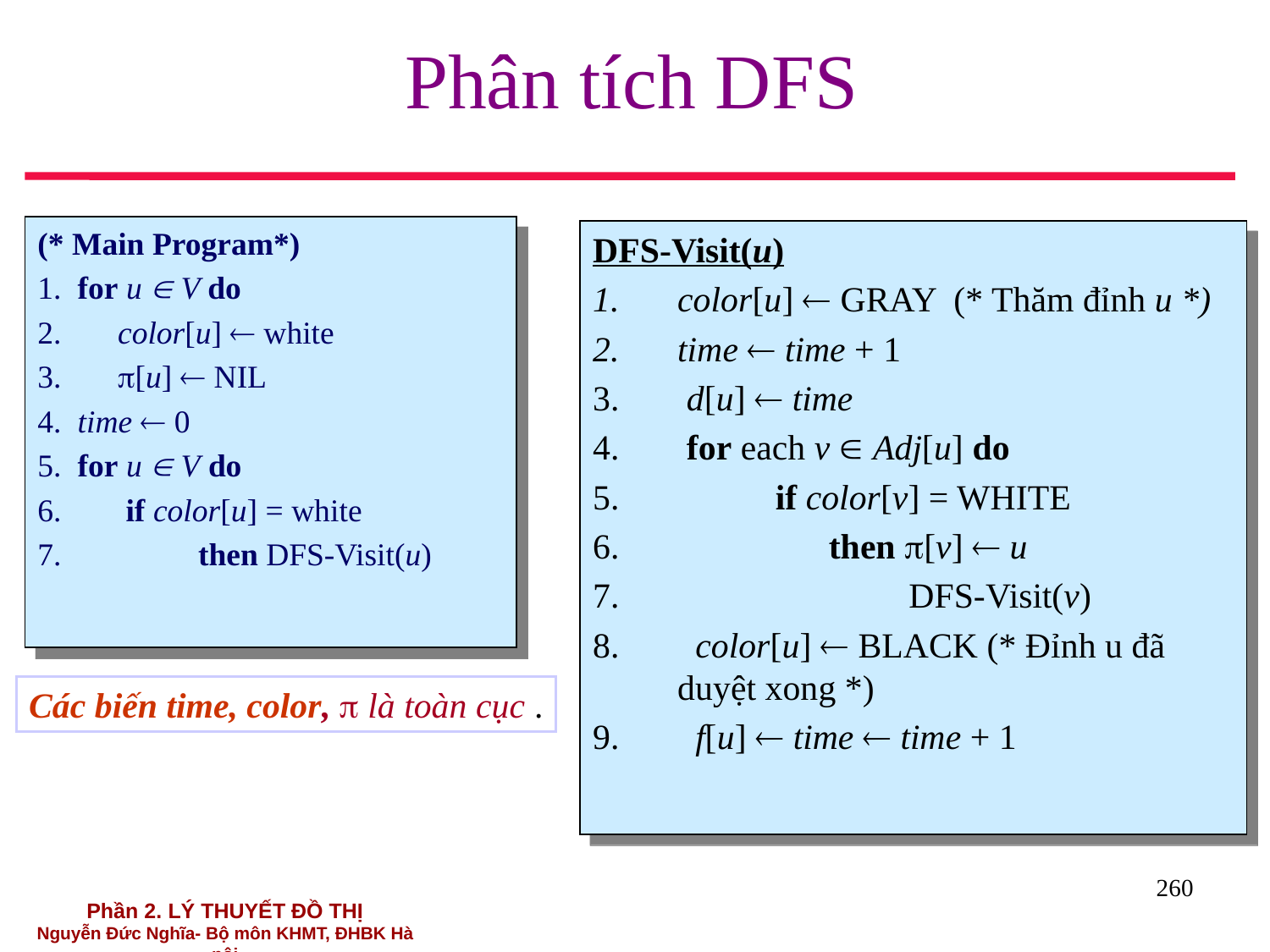

# Phân tích DFS
(* Main Program*)
1.  for u ∈ V do
2.       color[u] ← white
3.       π[u] ← NIL
4.  time ← 0
5.  for u ∈ V do
6.        if color[u] = white
7.                 then DFS-Visit(u)
DFS-Visit(u)
color[u] ← GRAY  (* Thăm đỉnh u *)
time ← time + 1
 d[u] ← time
 for each v ∈ Adj[u] do
           if color[v] = WHITE
                 then π[v] ← u
                          DFS-Visit(v)
  color[u] ← BLACK (* Đỉnh u đã duyệt xong *)
  f[u] ← time ← time + 1
Các biến time, color, π là toàn cục .
260
Phần 2. LÝ THUYẾT ĐỒ THỊ
Nguyễn Đức Nghĩa- Bộ môn KHMT, ĐHBK Hà nội